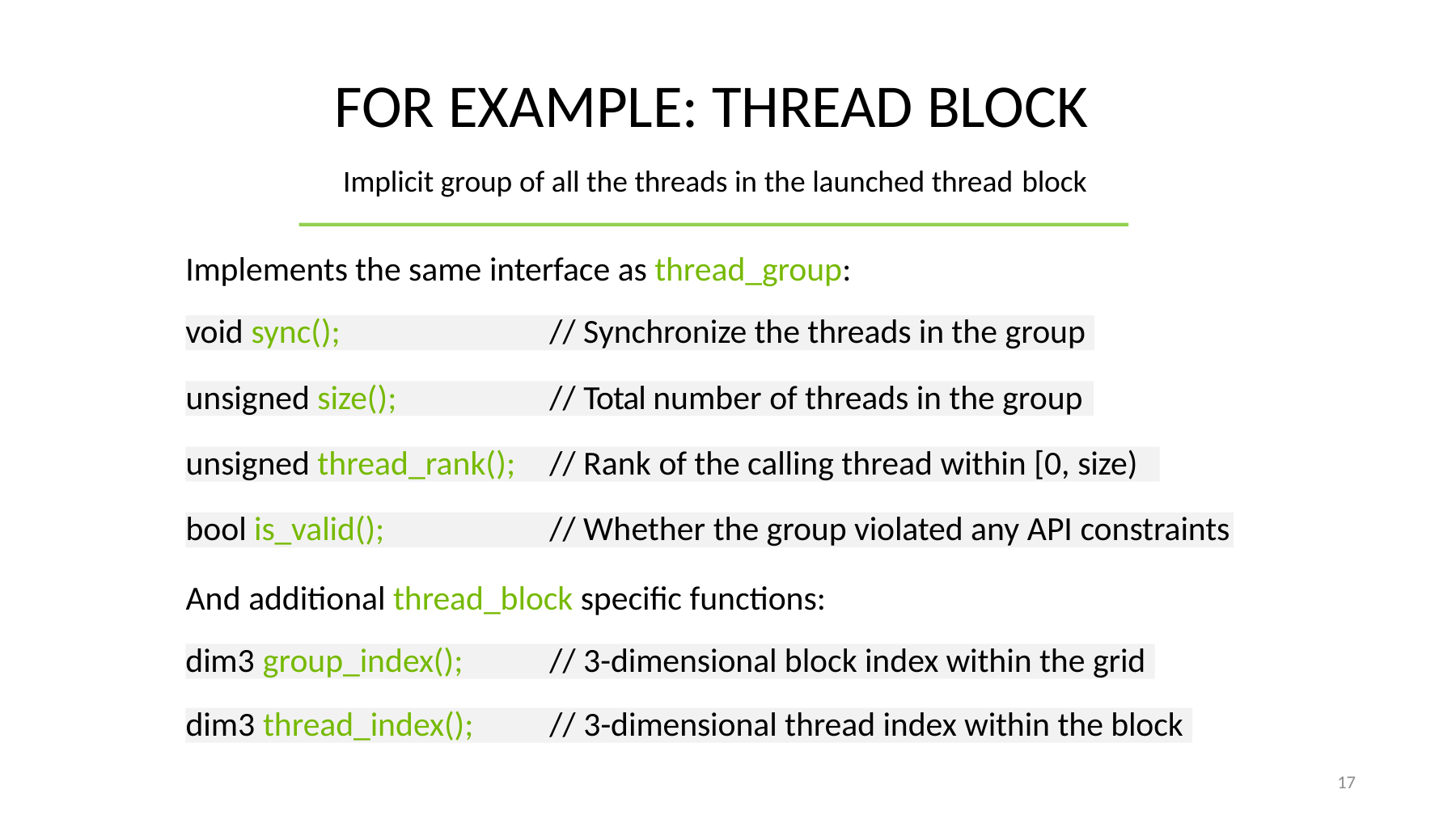

# FOR EXAMPLE: THREAD BLOCK
Implicit group of all the threads in the launched thread block

Implements the same interface as thread_group:

void sync();	// Synchronize the threads in the group
unsigned size();	// Total number of threads in the group
unsigned thread_rank();	// Rank of the calling thread within [0, size)
bool is_valid();	// Whether the group violated any API constraints
And additional thread_block specific functions:
dim3 group_index();	// 3-dimensional block index within the grid
dim3 thread_index();	// 3-dimensional thread index within the block
17